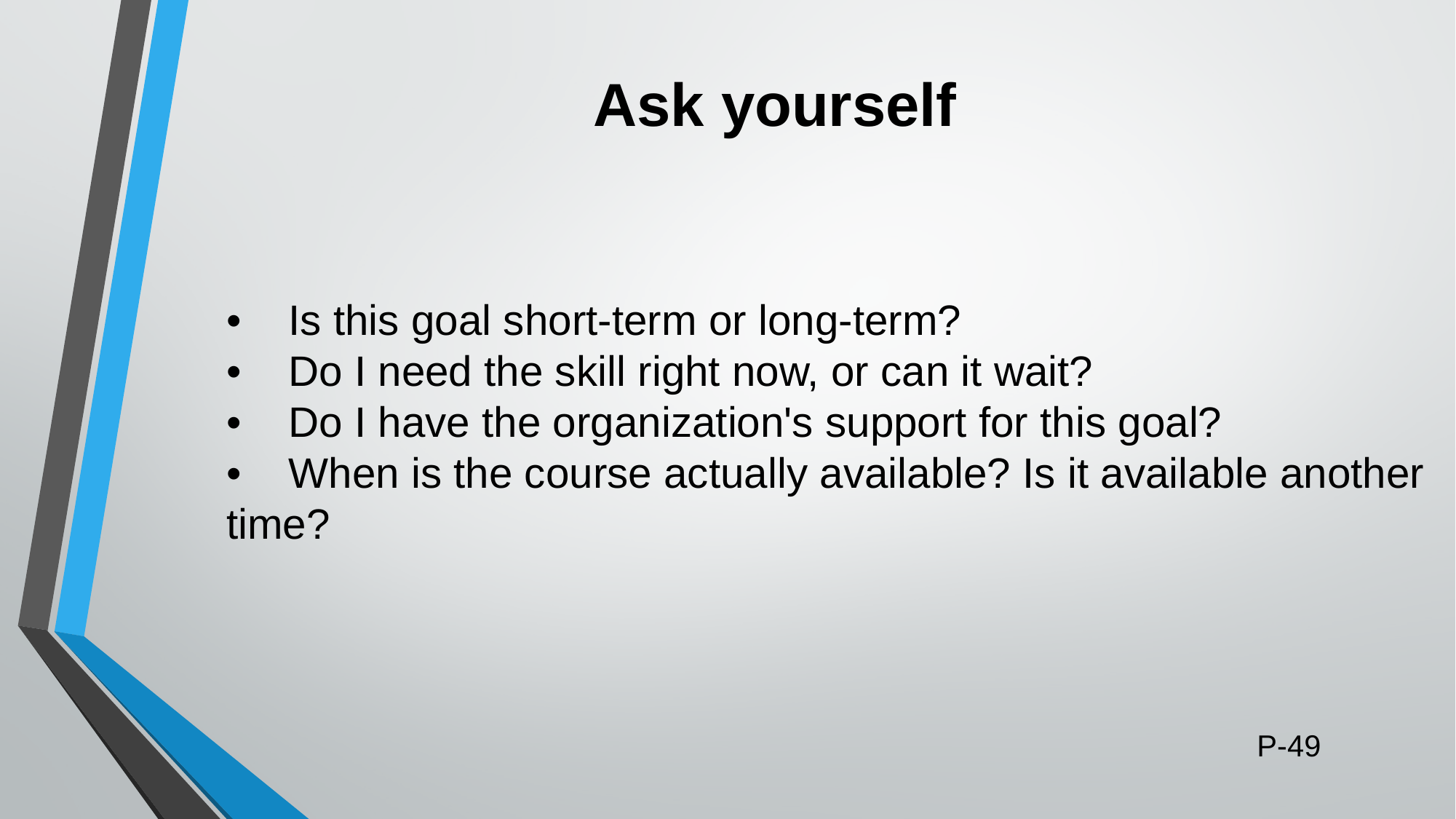

# Ask yourself
•    Is this goal short-term or long-term?
•    Do I need the skill right now, or can it wait?
•    Do I have the organization's support for this goal?
•    When is the course actually available? Is it available another time?
P-49